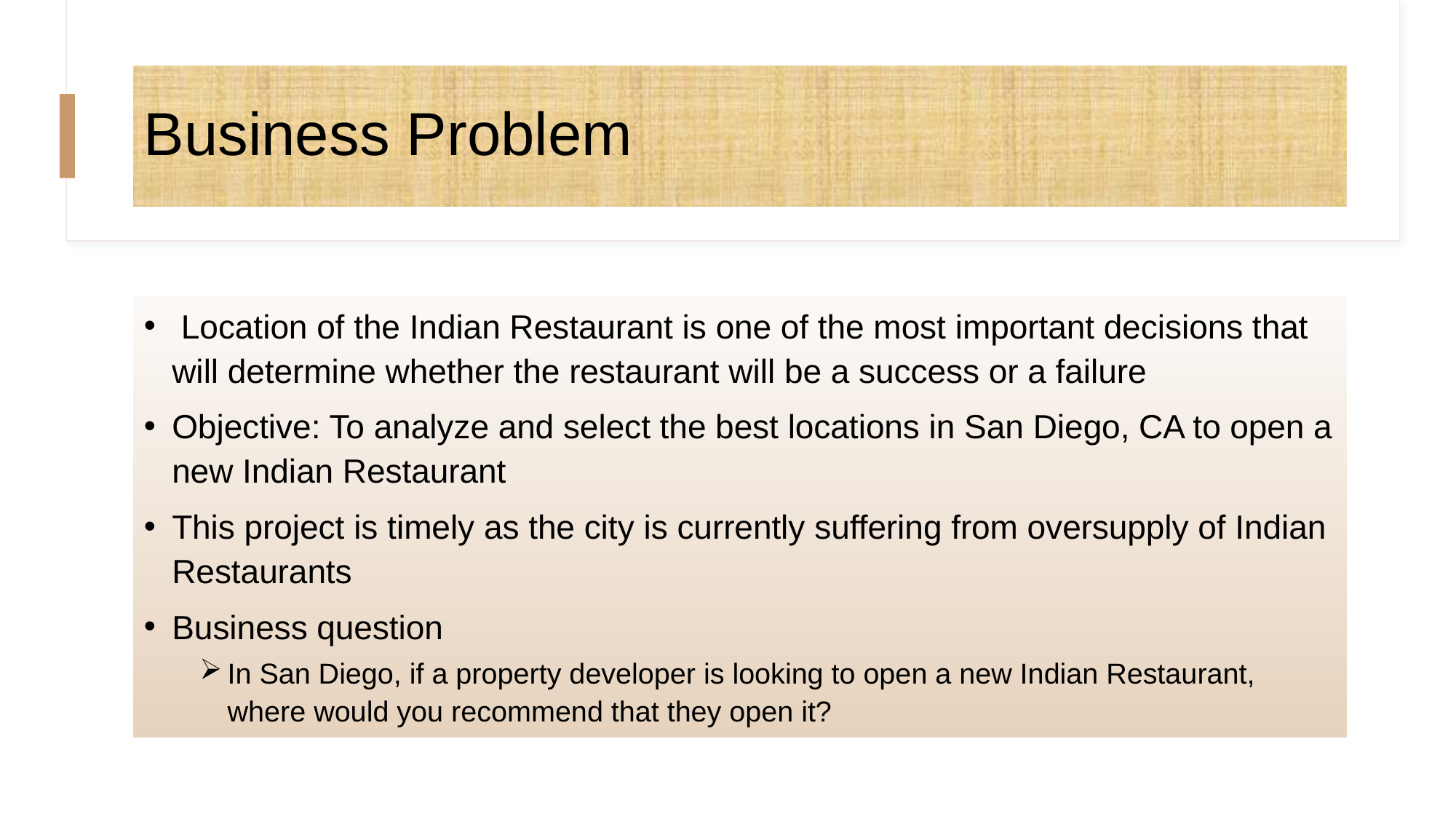

# Business Problem
 Location of the Indian Restaurant is one of the most important decisions that will determine whether the restaurant will be a success or a failure
Objective: To analyze and select the best locations in San Diego, CA to open a new Indian Restaurant
This project is timely as the city is currently suffering from oversupply of Indian Restaurants
Business question
In San Diego, if a property developer is looking to open a new Indian Restaurant, where would you recommend that they open it?